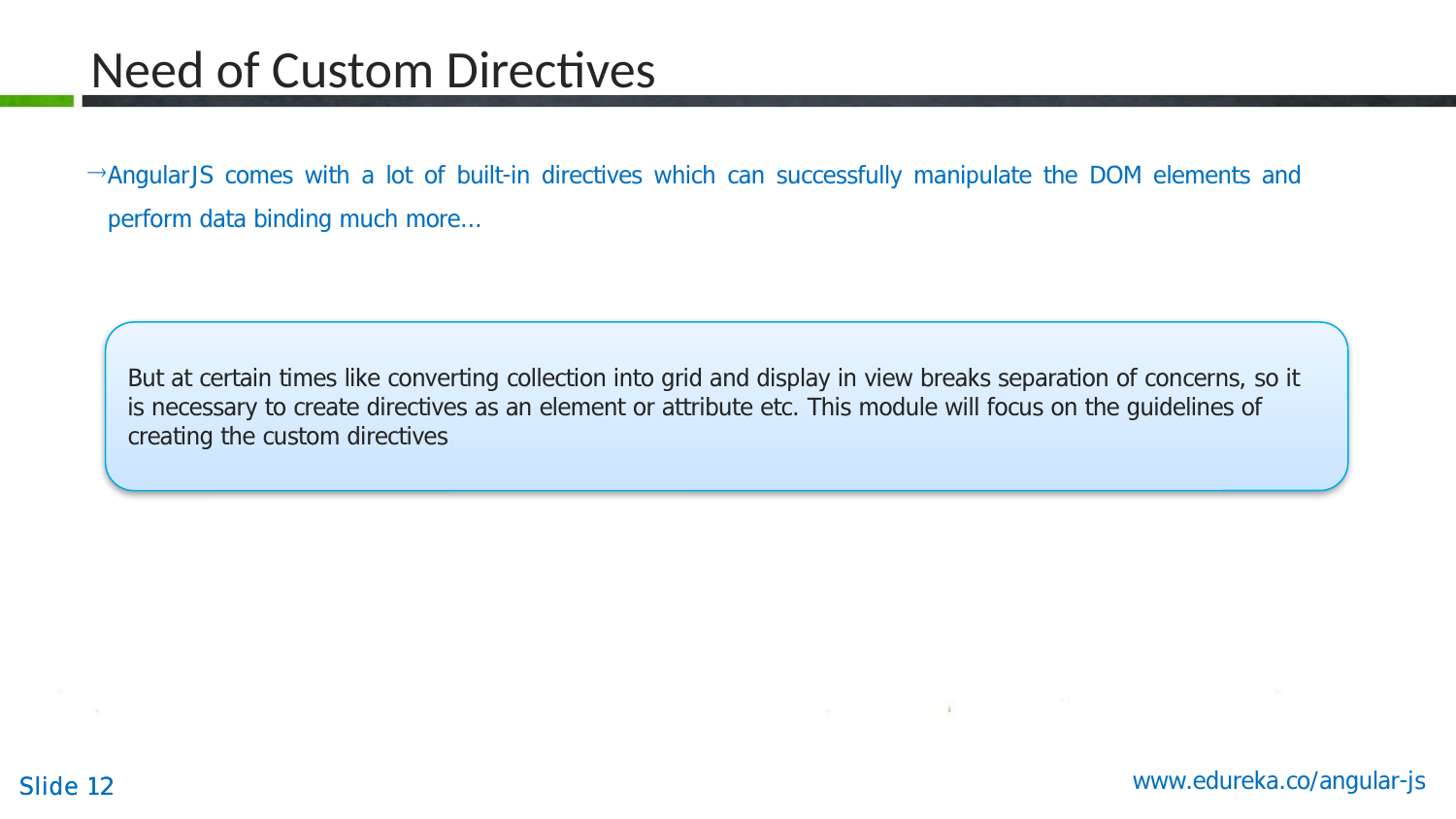

# Need of Custom Directives
AngularJS comes with a lot of built-in directives which can successfully manipulate the DOM elements and perform data binding much more...

But at certain times like converting collection into grid and display in view breaks separation of concerns, so it is necessary to create directives as an element or attribute etc. This module will focus on the guidelines of creating the custom directives